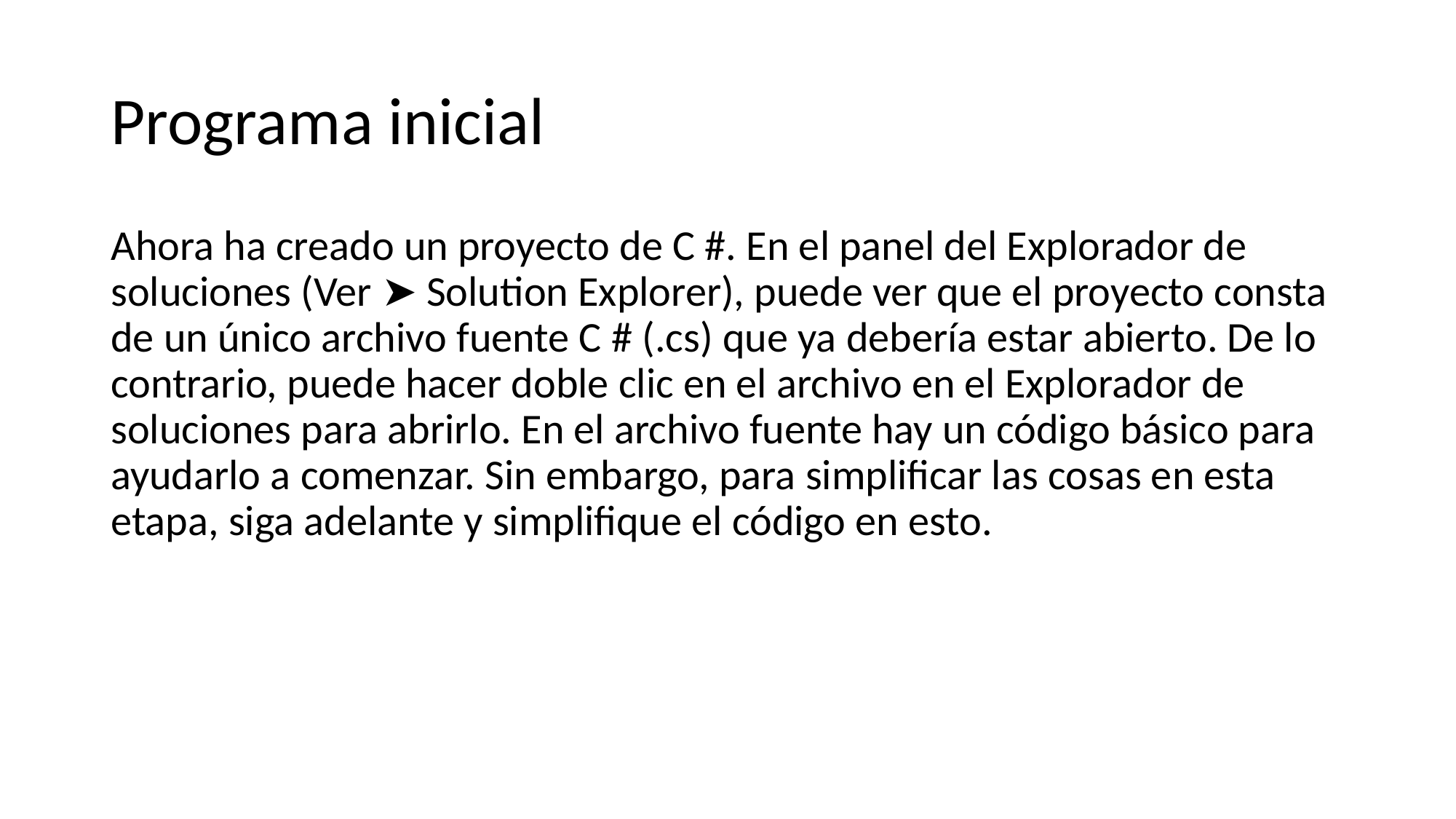

# Programa inicial
Ahora ha creado un proyecto de C #. En el panel del Explorador de soluciones (Ver ➤ Solution Explorer), puede ver que el proyecto consta de un único archivo fuente C # (.cs) que ya debería estar abierto. De lo contrario, puede hacer doble clic en el archivo en el Explorador de soluciones para abrirlo. En el archivo fuente hay un código básico para ayudarlo a comenzar. Sin embargo, para simplificar las cosas en esta etapa, siga adelante y simplifique el código en esto.